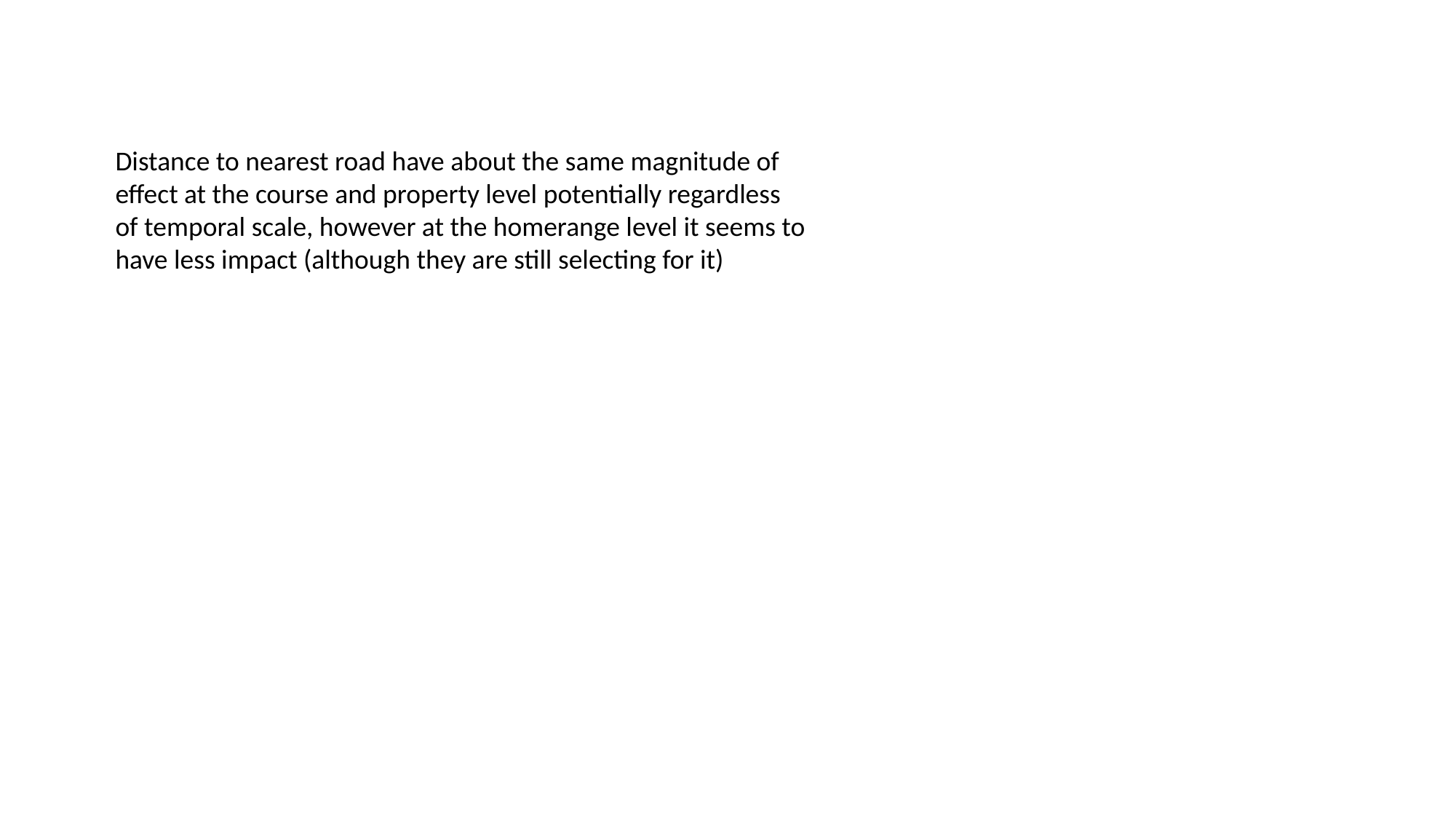

Distance to nearest road have about the same magnitude of effect at the course and property level potentially regardless of temporal scale, however at the homerange level it seems to have less impact (although they are still selecting for it)